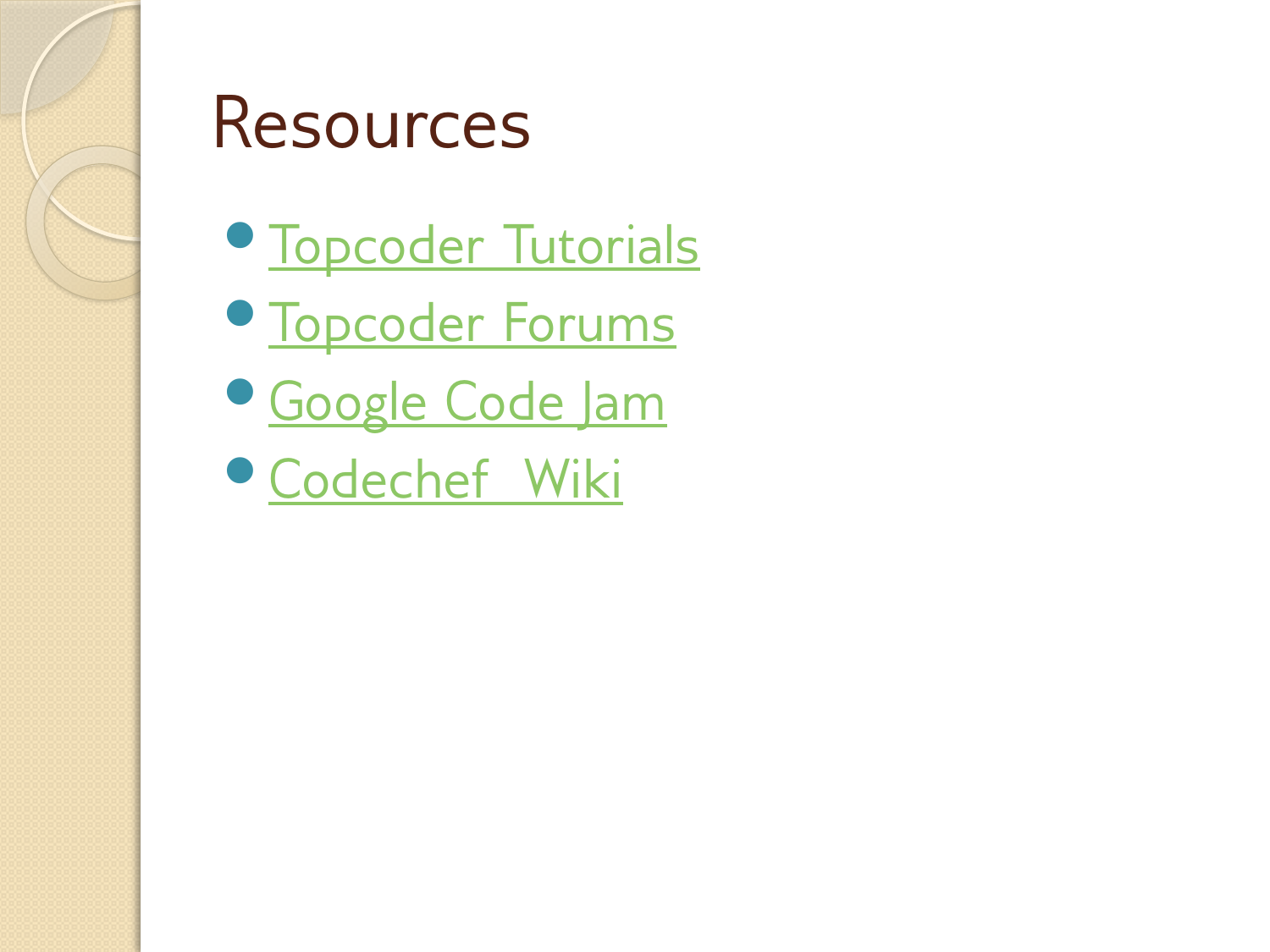

# Resources
Topcoder Tutorials
Topcoder Forums
Google Code Jam
Codechef  Wiki